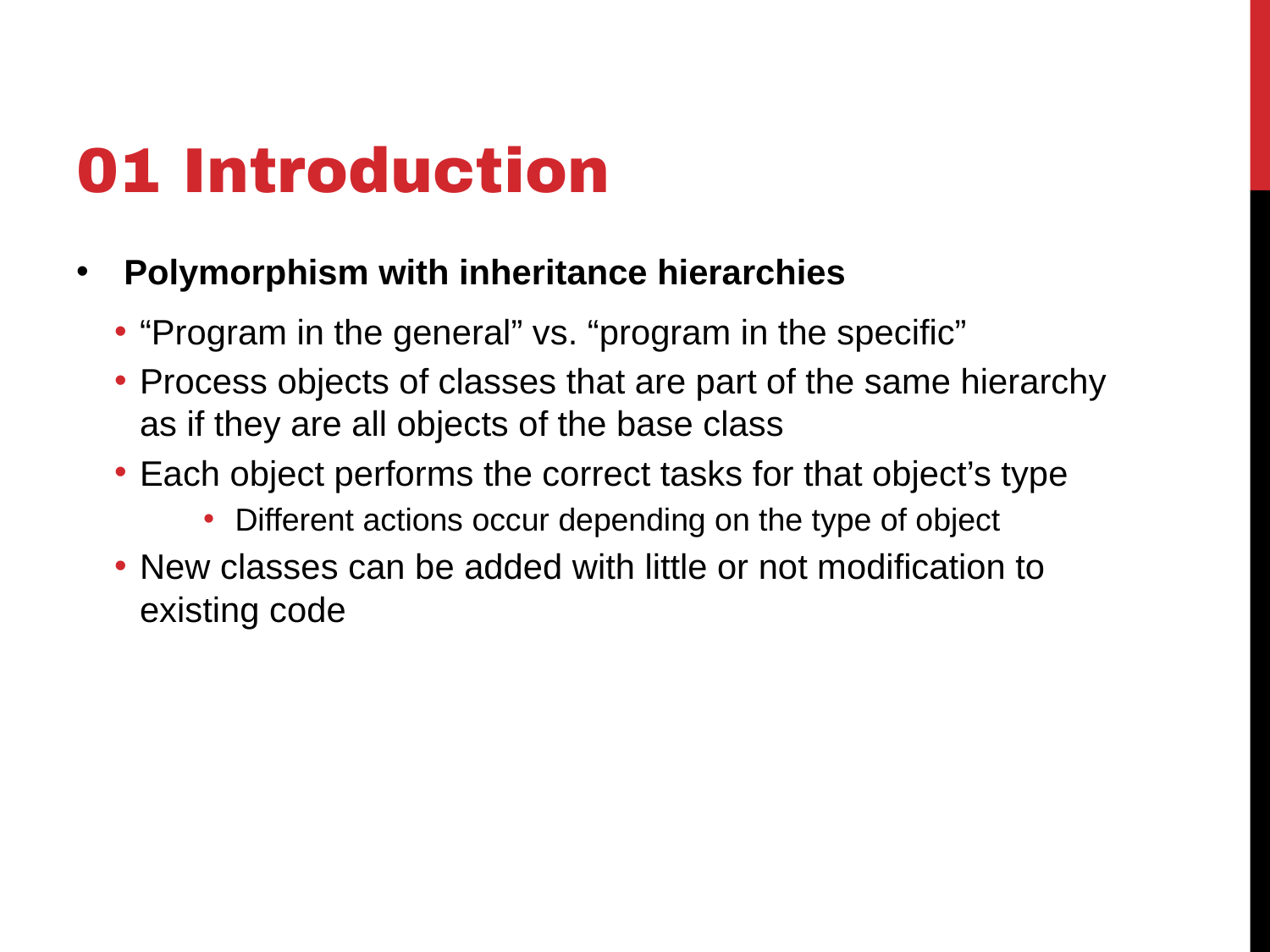

# 01 Introduction
Polymorphism with inheritance hierarchies
“Program in the general” vs. “program in the specific”
Process objects of classes that are part of the same hierarchy as if they are all objects of the base class
Each object performs the correct tasks for that object’s type
Different actions occur depending on the type of object
New classes can be added with little or not modification to existing code